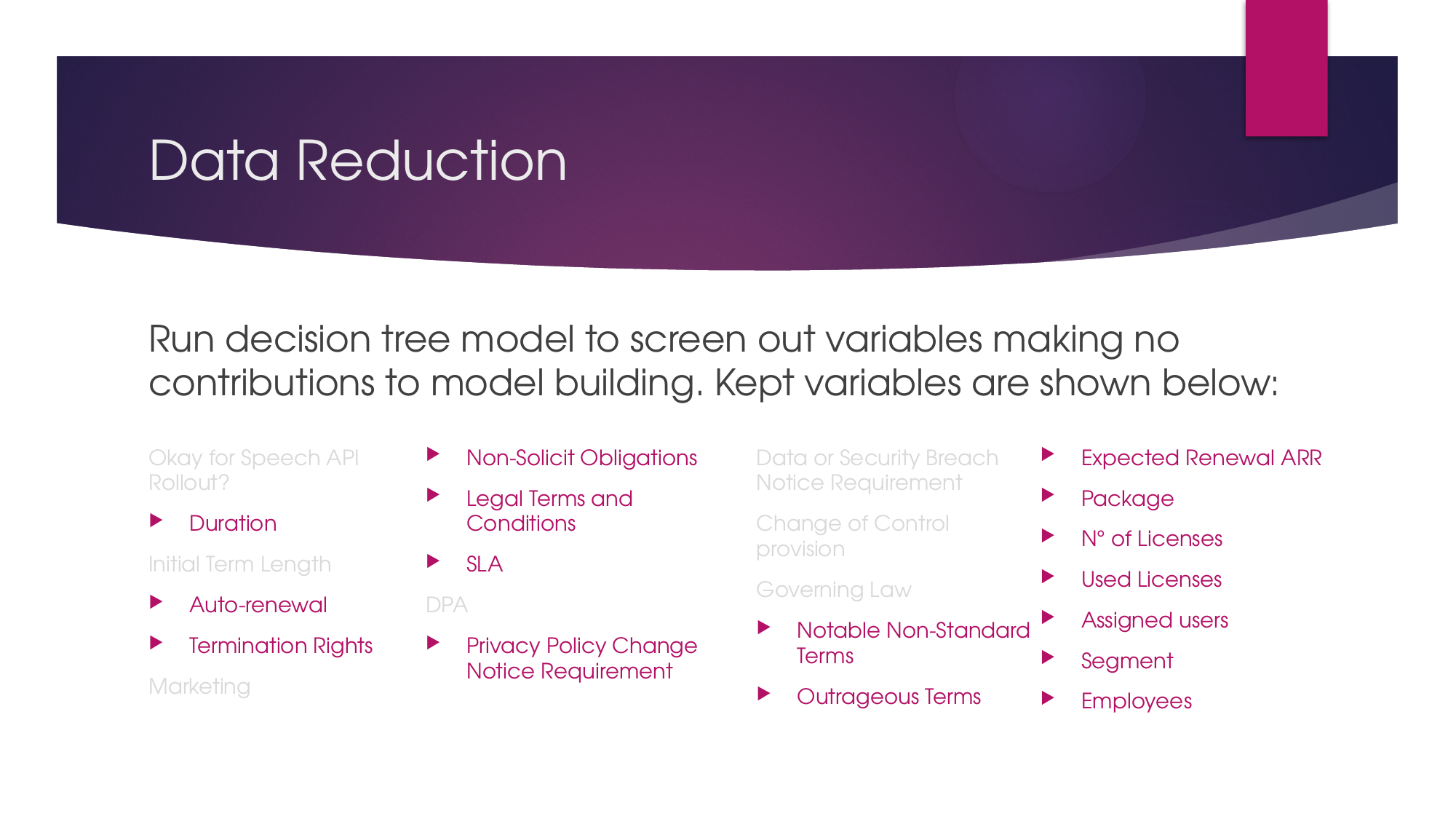

# Data Reduction
Run decision tree model to screen out variables making no contributions to model building. Kept variables are shown below:

Okay for Speech API Rollout?
Duration
Initial Term Length
Auto-renewal
Termination Rights
Marketing

Non-Solicit Obligations
Legal Terms and Conditions
SLA
DPA
Privacy Policy Change Notice Requirement

Data or Security Breach Notice Requirement
Change of Control provision
Governing Law
Notable Non-Standard Terms
Outrageous Terms

Expected Renewal ARR
Package
N° of Licenses
Used Licenses
Assigned users
Segment
Employees